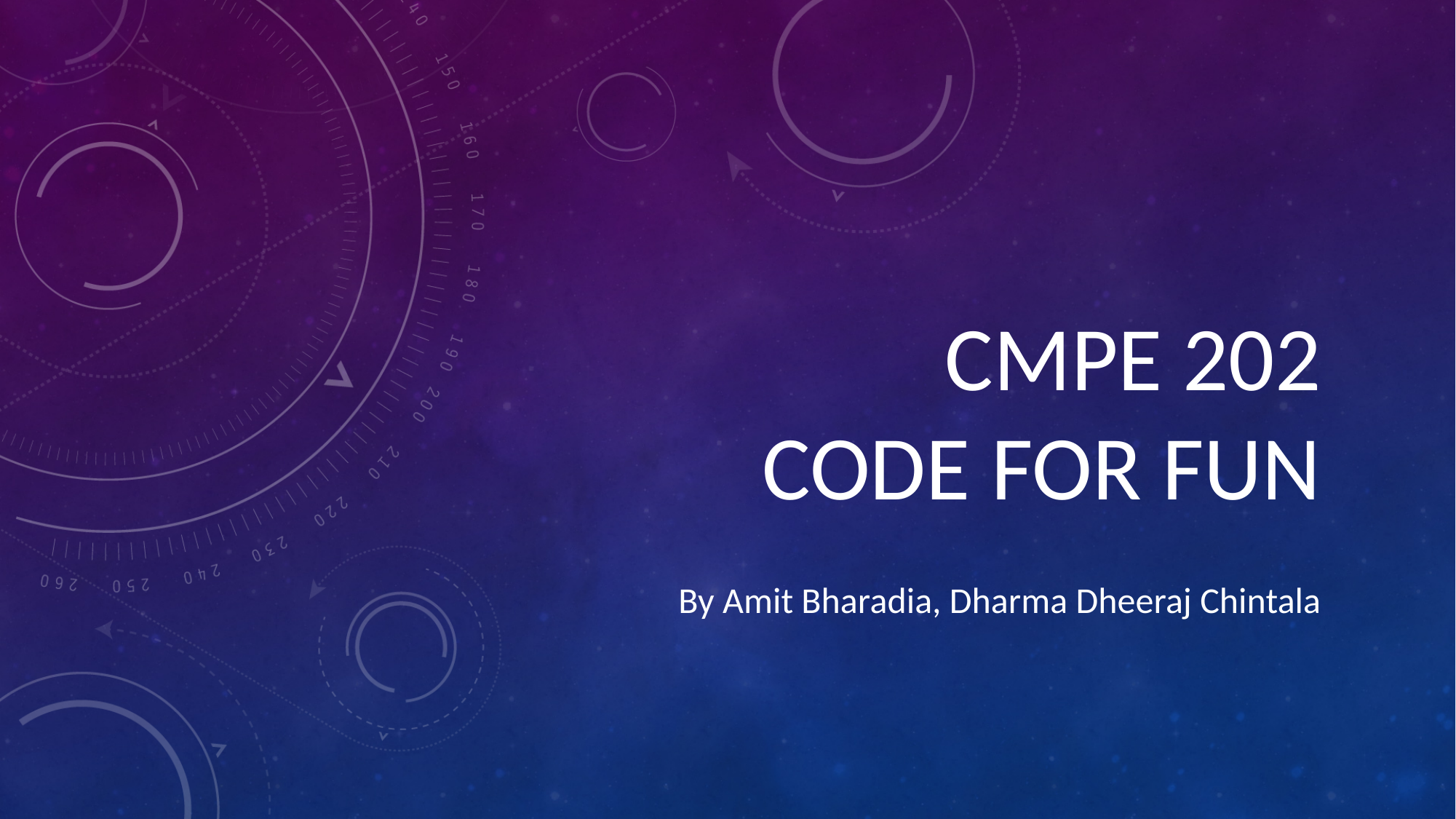

# CMPE 202 Code For Fun

By Amit Bharadia, Dharma Dheeraj Chintala